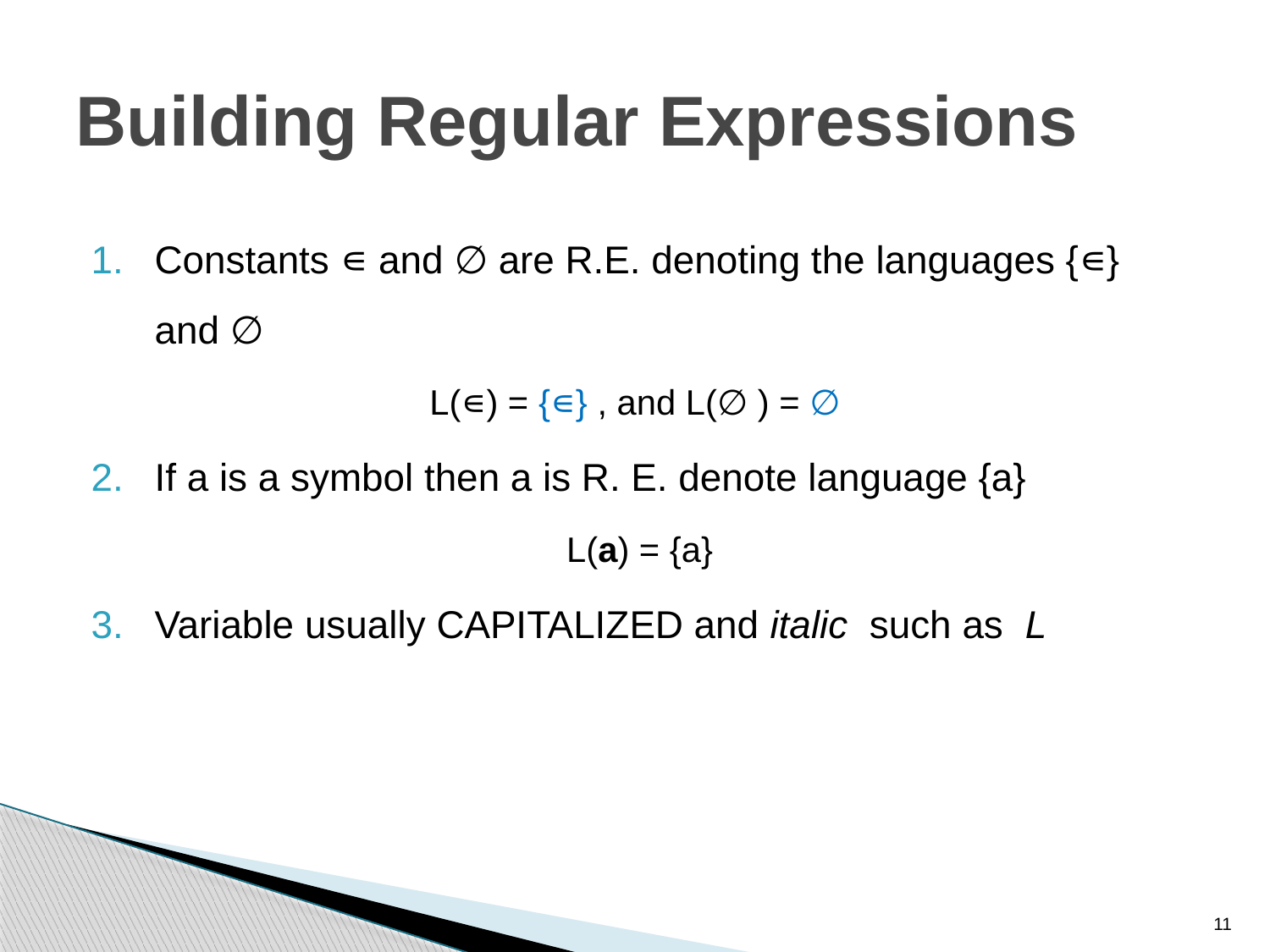

# Building Regular Expressions
Constants ∊ and ∅ are R.E. denoting the languages {∊} and ∅
L(∊) = {∊} , and L(∅ ) = ∅
If a is a symbol then a is R. E. denote language {a}
L(a) = {a}
Variable usually CAPITALIZED and italic  such as  L

11